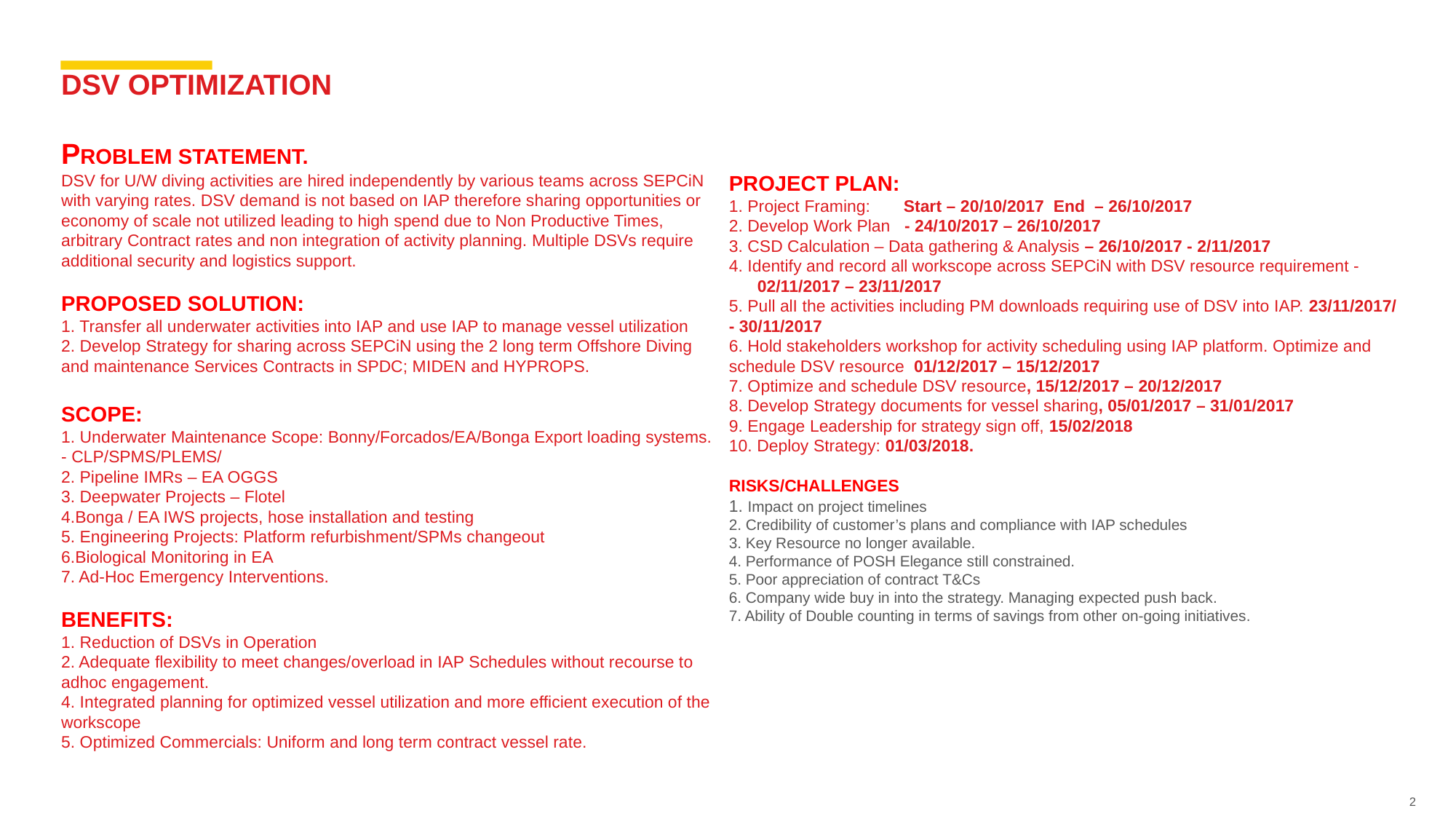

# DSV OPTIMIZATION PROBLEM STATEMENT. DSV for U/W diving activities are hired independently by various teams across SEPCiN with varying rates. DSV demand is not based on IAP therefore sharing opportunities or economy of scale not utilized leading to high spend due to Non Productive Times, arbitrary Contract rates and non integration of activity planning. Multiple DSVs require additional security and logistics support. PROPOSED SOLUTION: 1. Transfer all underwater activities into IAP and use IAP to manage vessel utilization 2. Develop Strategy for sharing across SEPCiN using the 2 long term Offshore Diving and maintenance Services Contracts in SPDC; MIDEN and HYPROPS. SCOPE: 1. Underwater Maintenance Scope: Bonny/Forcados/EA/Bonga Export loading systems. - CLP/SPMS/PLEMS/ 2. Pipeline IMRs – EA OGGS 3. Deepwater Projects – Flotel 4.Bonga / EA IWS projects, hose installation and testing 5. Engineering Projects: Platform refurbishment/SPMs changeout 6.Biological Monitoring in EA 7. Ad-Hoc Emergency Interventions. BENEFITS: 1. Reduction of DSVs in Operation 2. Adequate flexibility to meet changes/overload in IAP Schedules without recourse to adhoc engagement. 4. Integrated planning for optimized vessel utilization and more efficient execution of the workscope 5. Optimized Commercials: Uniform and long term contract vessel rate. PROJECT PLAN: 1. Project Framing:       Start – 20/10/2017  End  – 26/10/2017 2. Develop Work Plan   - 24/10/2017 – 26/10/2017 3. CSD Calculation – Data gathering & Analysis – 26/10/2017 - 2/11/2017 4. Identify and record all workscope across SEPCiN with DSV resource requirement -	         02/11/2017 – 23/11/2017 5. Pull alI the activities including PM downloads requiring use of DSV into IAP. 23/11/2017/ - 30/11/2017 6. Hold stakeholders workshop for activity scheduling using IAP platform. Optimize and schedule DSV resource  01/12/2017 – 15/12/2017 7. Optimize and schedule DSV resource, 15/12/2017 – 20/12/2017 8. Develop Strategy documents for vessel sharing, 05/01/2017 – 31/01/2017 9. Engage Leadership for strategy sign off, 15/02/2018 10. Deploy Strategy: 01/03/2018. RISKS/CHALLENGES 1. Impact on project timelines 2. Credibility of customer’s plans and compliance with IAP schedules 3. Key Resource no longer available. 4. Performance of POSH Elegance still constrained. 5. Poor appreciation of contract T&Cs 6. Company wide buy in into the strategy. Managing expected push back. 7. Ability of Double counting in terms of savings from other on-going initiatives.